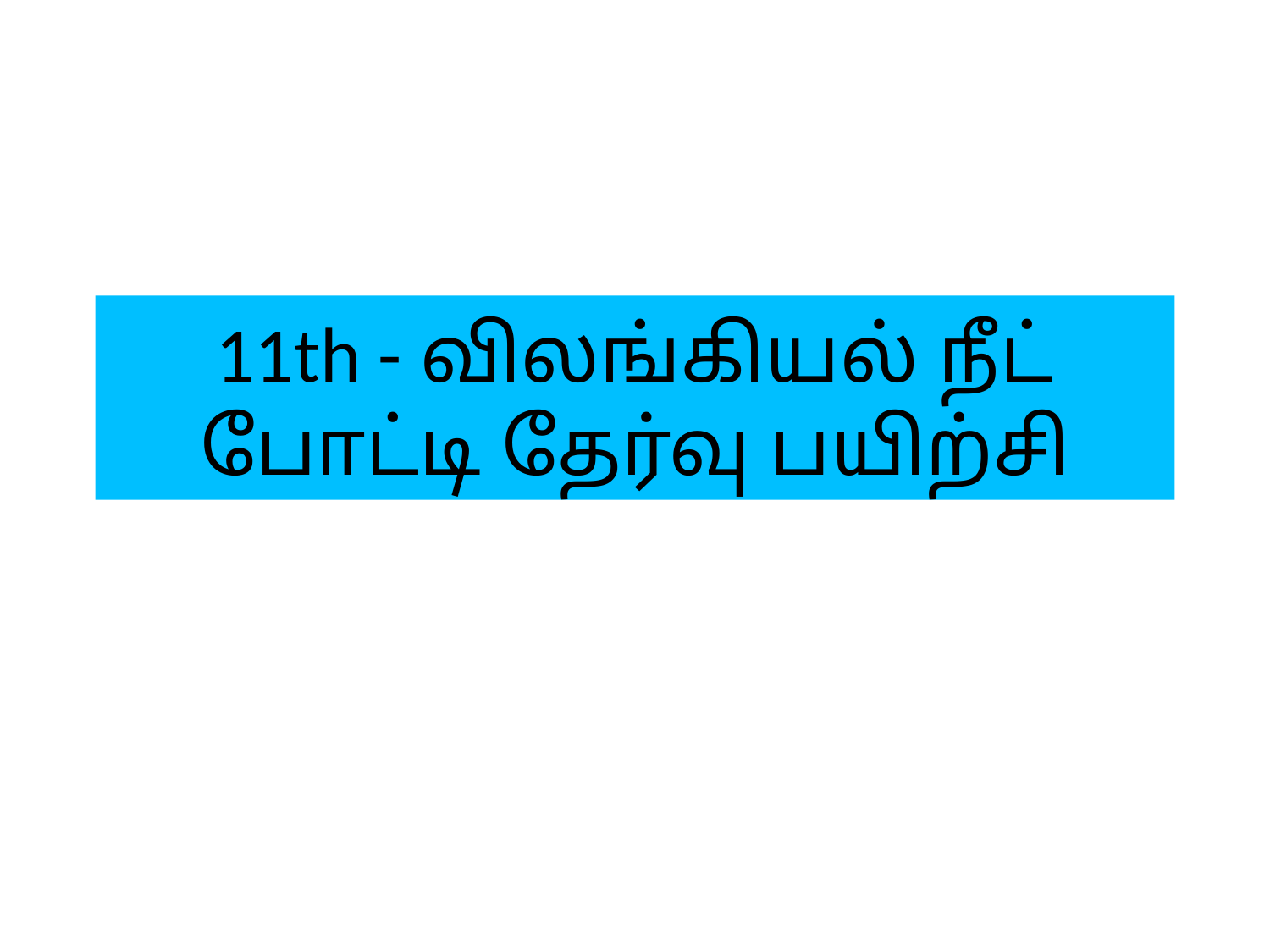

# 11th - விலங்கியல் நீட் போட்டி தேர்வு பயிற்சி